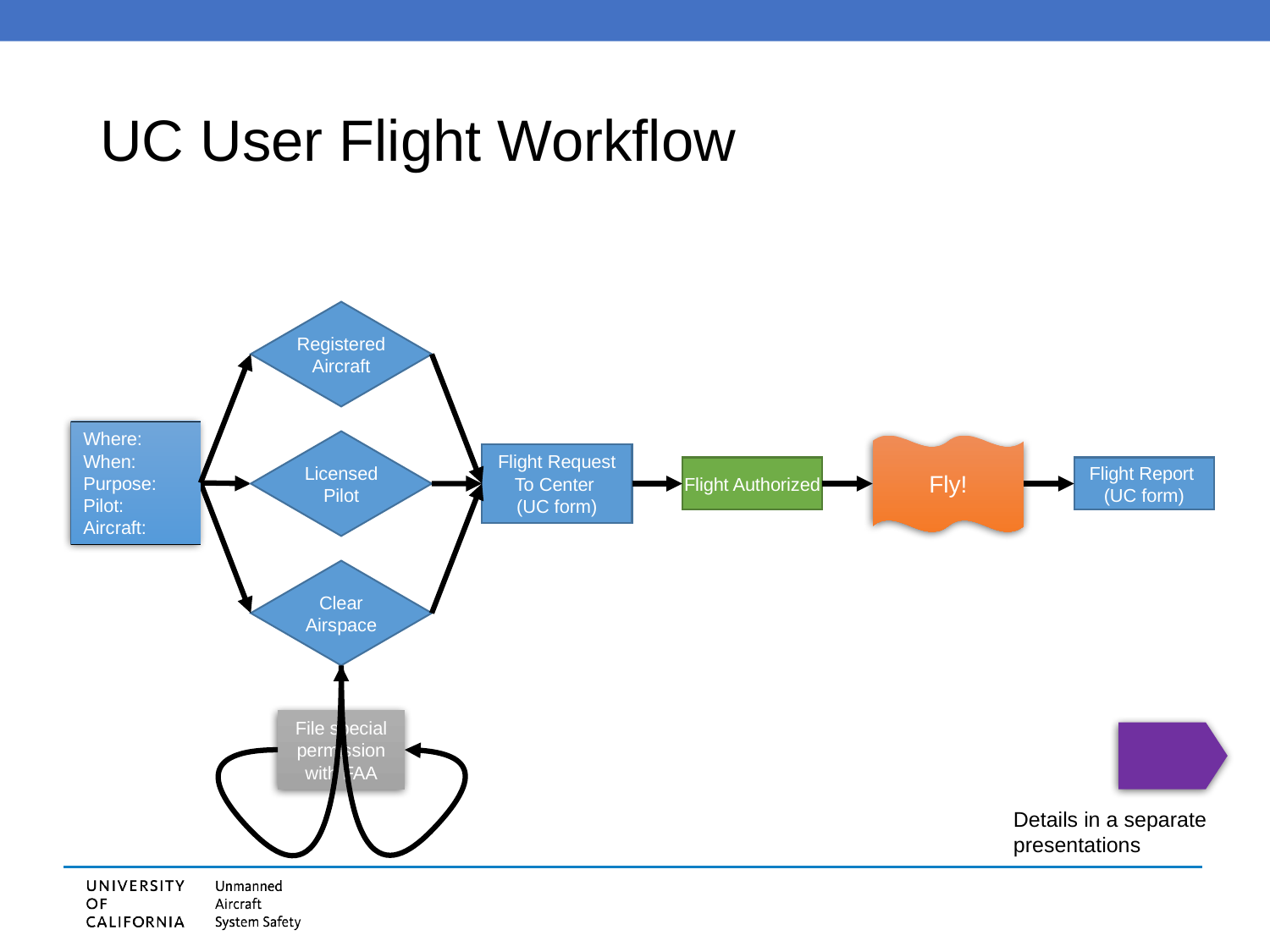

# UC User Flight Workflow
Registered Aircraft
Where:
When:
Purpose:
Pilot:
Aircraft:
Licensed Pilot
Fly!
Flight Request
To Center
(UC form)
Flight Authorized
Flight Report
(UC form)
Clear Airspace
File special permission with FAA

Details in a separate presentations